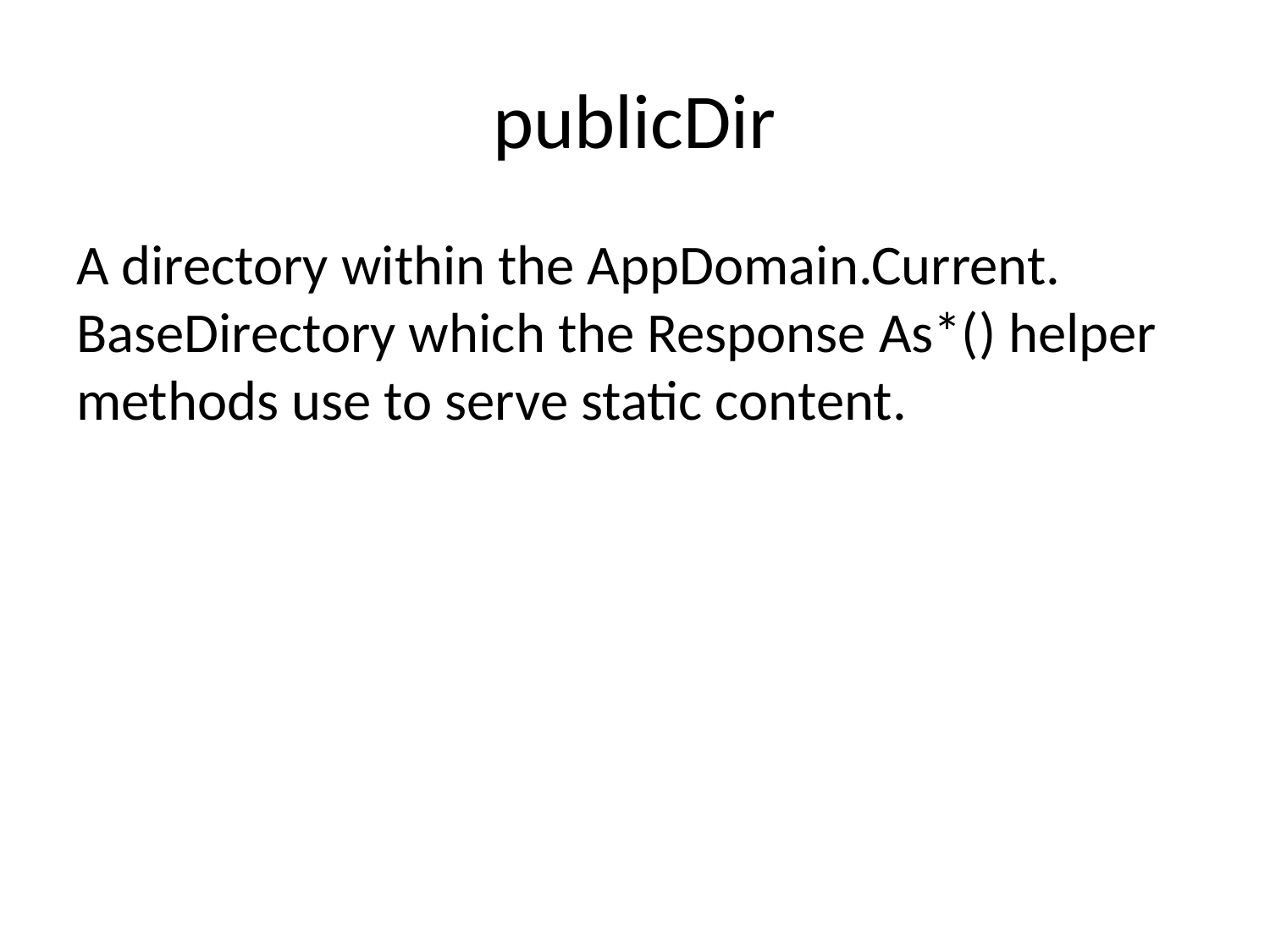

# publicDir
A directory within the AppDomain.Current. BaseDirectory which the Response As*() helper methods use to serve static content.